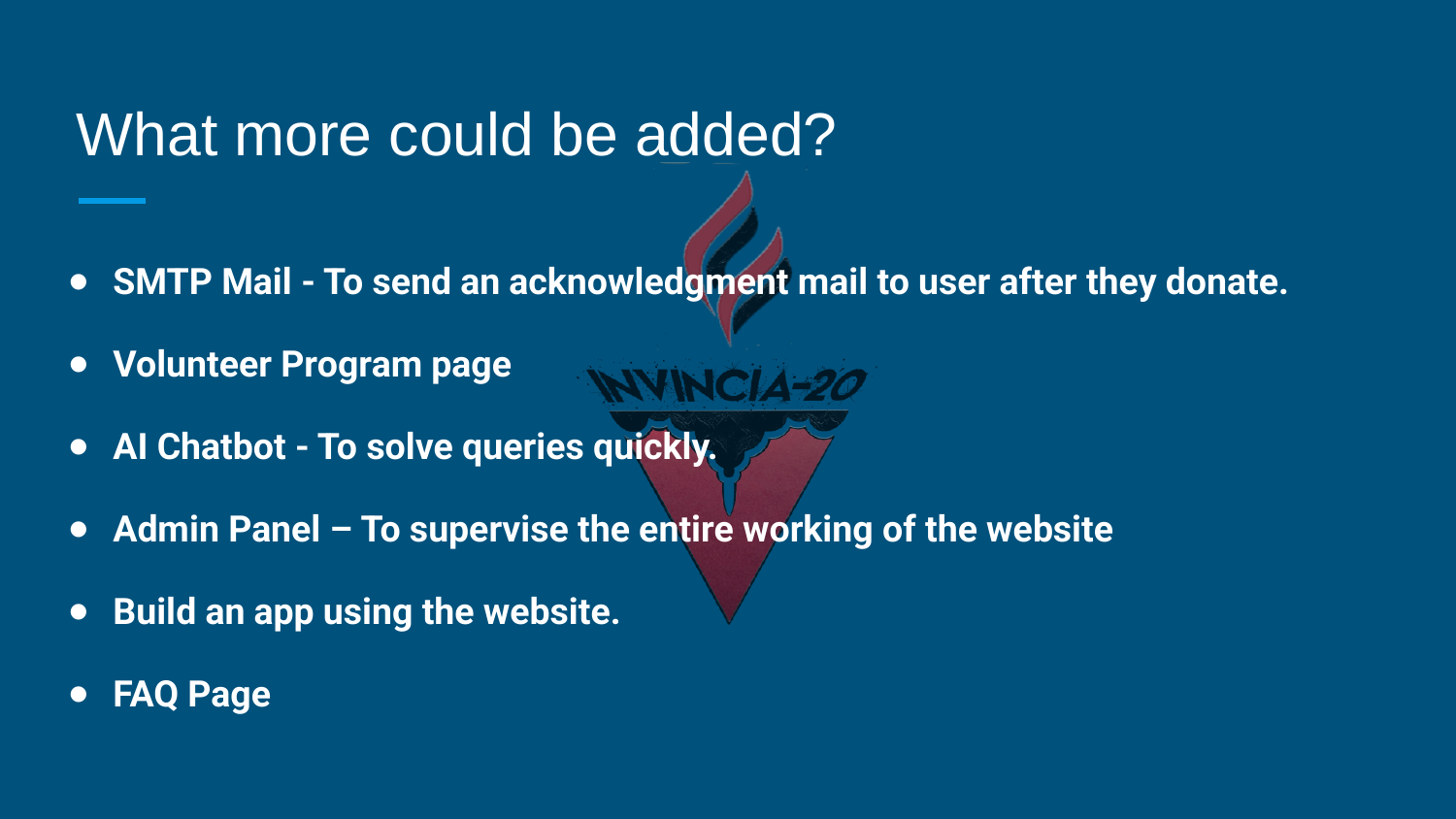

# What more could be added?
SMTP Mail - To send an acknowledgment mail to user after they donate.
Volunteer Program page
AI Chatbot - To solve queries quickly.
Admin Panel – To supervise the entire working of the website
Build an app using the website.
FAQ Page